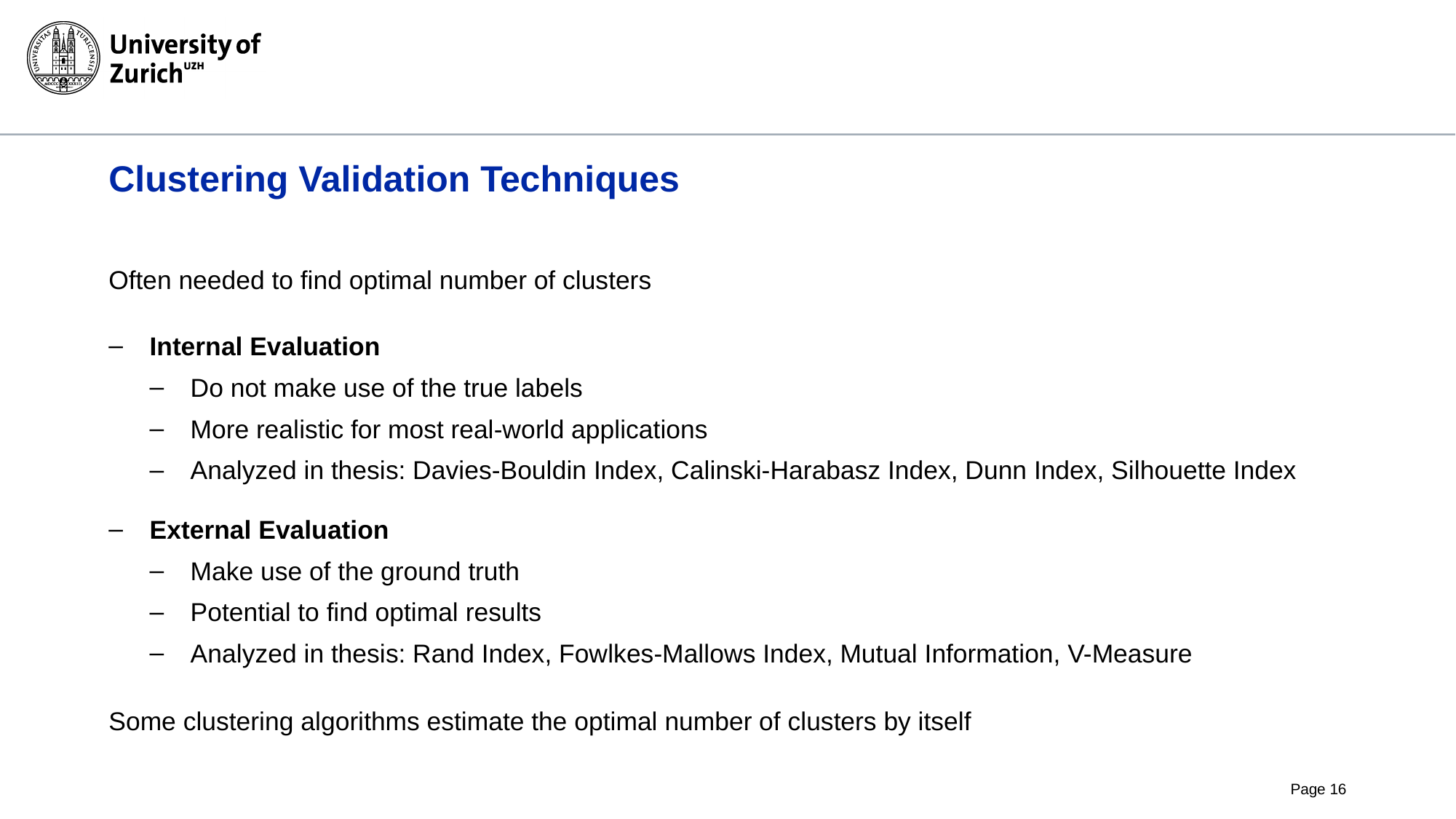

# Clustering Validation Techniques
Often needed to find optimal number of clusters

Internal Evaluation
Do not make use of the true labels
More realistic for most real-world applications
Analyzed in thesis: Davies-Bouldin Index, Calinski-Harabasz Index, Dunn Index, Silhouette Index
External Evaluation
Make use of the ground truth
Potential to find optimal results
Analyzed in thesis: Rand Index, Fowlkes-Mallows Index, Mutual Information, V-Measure

Some clustering algorithms estimate the optimal number of clusters by itself
Page 16